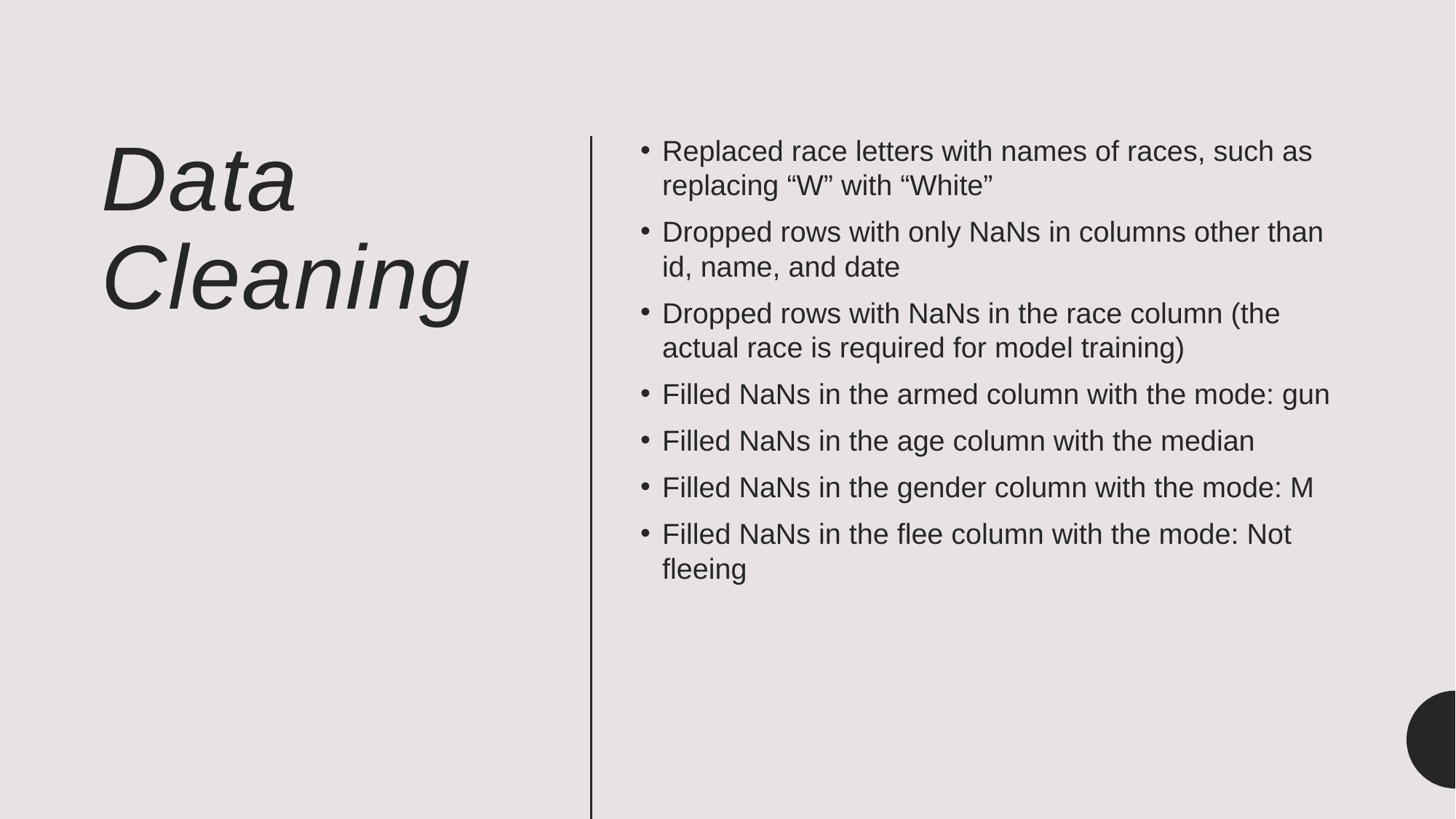

# Data Cleaning
Replaced race letters with names of races, such as replacing “W” with “White”
Dropped rows with only NaNs in columns other than id, name, and date
Dropped rows with NaNs in the race column (the actual race is required for model training)
Filled NaNs in the armed column with the mode: gun
Filled NaNs in the age column with the median
Filled NaNs in the gender column with the mode: M
Filled NaNs in the flee column with the mode: Not fleeing